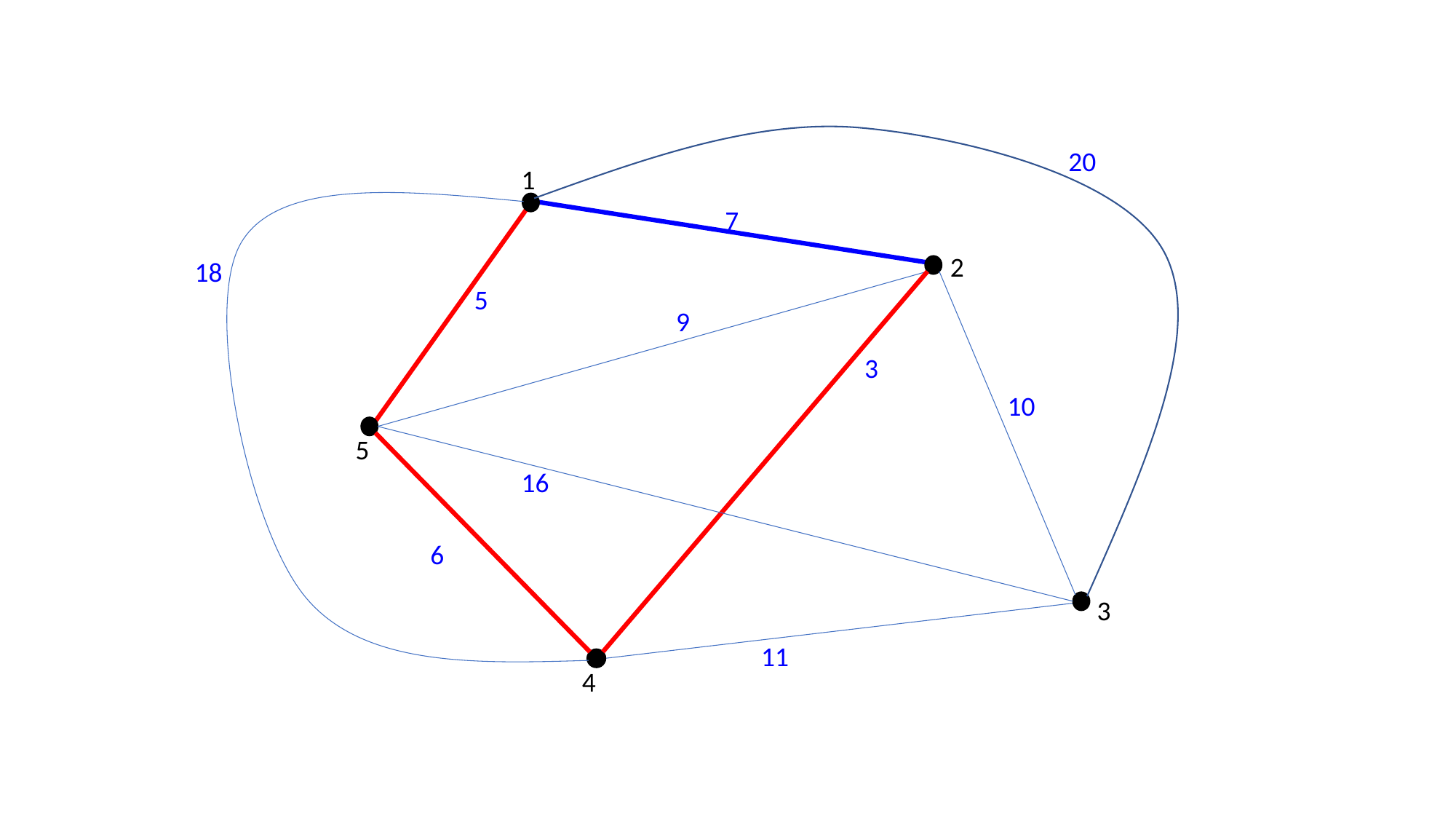

20
1

7
2
18

5
9
3
10

5
16
6
3

11

4